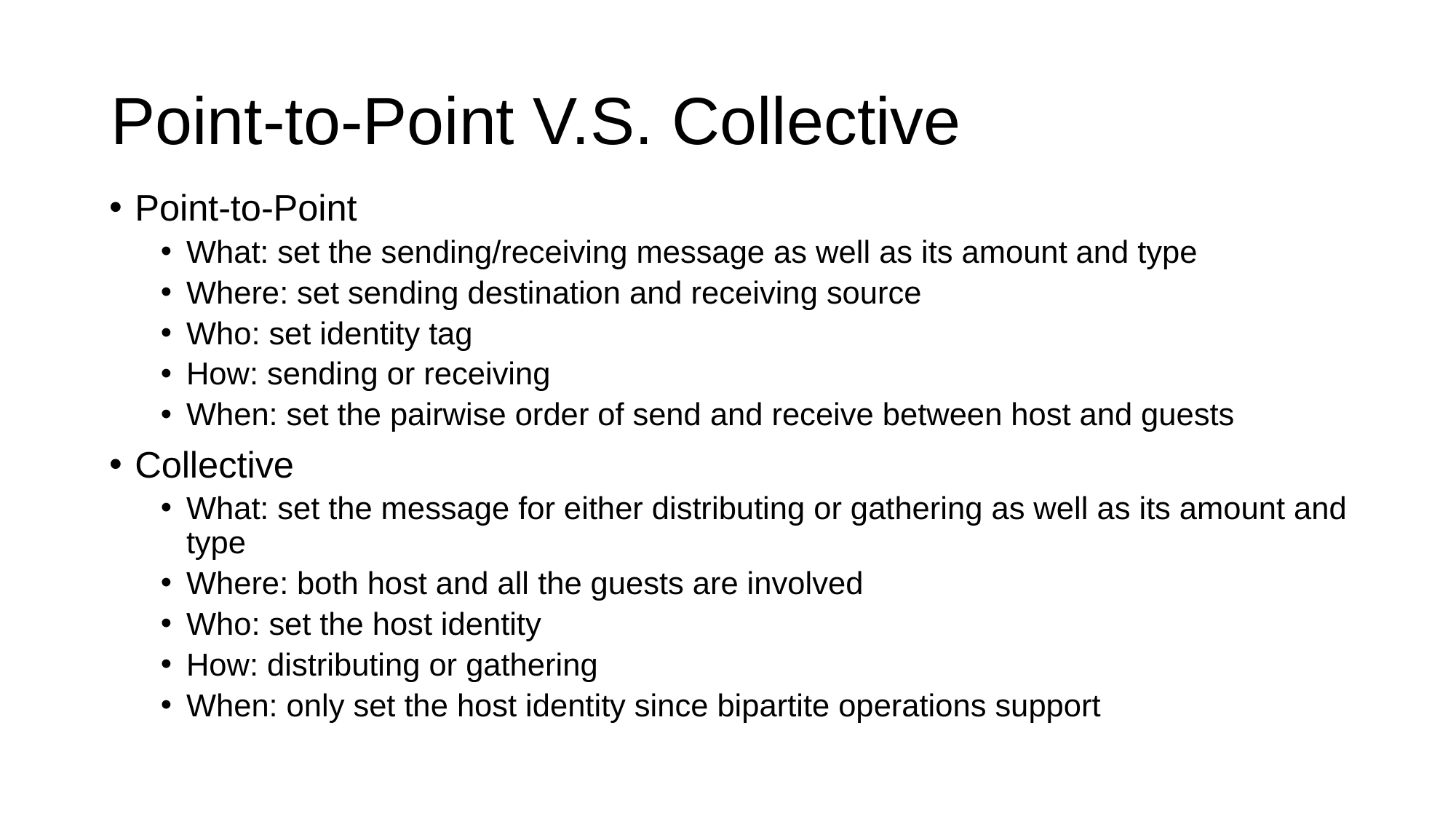

# Point-to-Point V.S. Collective
Point-to-Point
What: set the sending/receiving message as well as its amount and type
Where: set sending destination and receiving source
Who: set identity tag
How: sending or receiving
When: set the pairwise order of send and receive between host and guests
Collective
What: set the message for either distributing or gathering as well as its amount and type
Where: both host and all the guests are involved
Who: set the host identity
How: distributing or gathering
When: only set the host identity since bipartite operations support